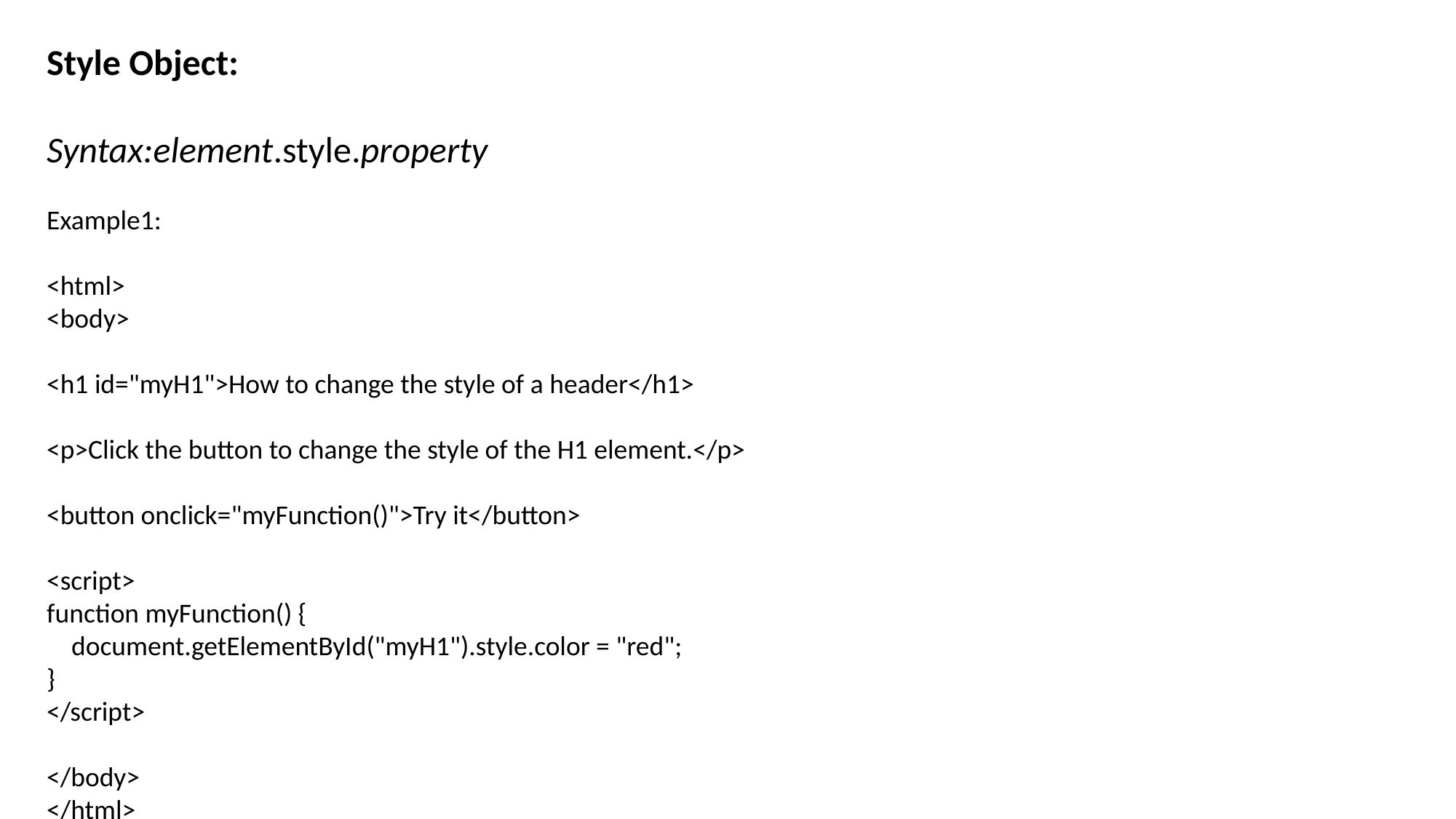

Style Object:

Syntax:element.style.property

Example1:

<html>
<body>

<h1 id="myH1">How to change the style of a header</h1>

<p>Click the button to change the style of the H1 element.</p>

<button onclick="myFunction()">Try it</button>

<script>
function myFunction() {
    document.getElementById("myH1").style.color = "red";
}
</script>

</body>
</html>